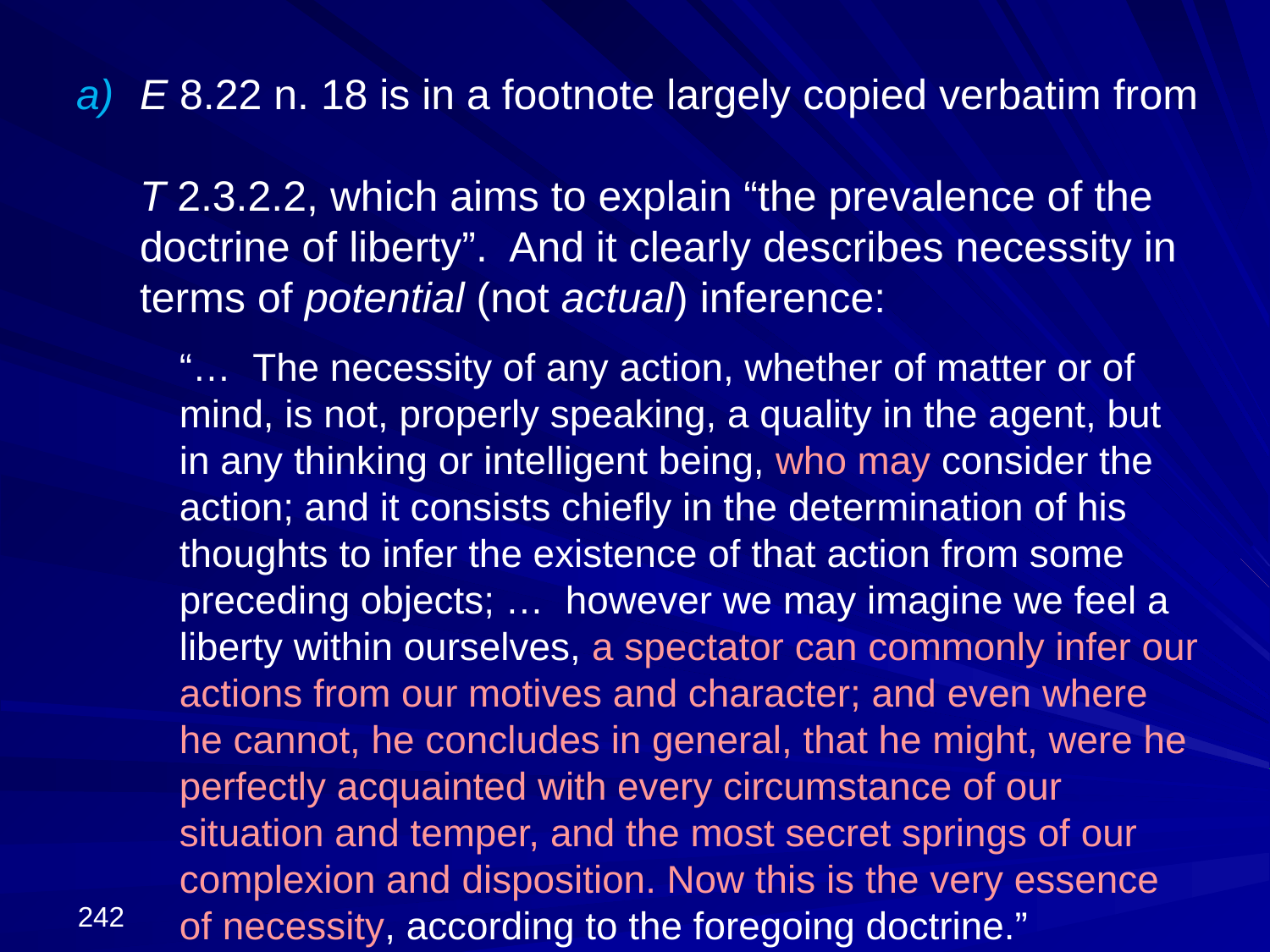

E 8.22 n. 18 is in a footnote largely copied verbatim from
T 2.3.2.2, which aims to explain “the prevalence of the doctrine of liberty”.  And it clearly describes necessity in terms of potential (not actual) inference:
“…  The necessity of any action, whether of matter or of mind, is not, properly speaking, a quality in the agent, but in any thinking or intelligent being, who may consider the action; and it consists chiefly in the determination of his thoughts to infer the existence of that action from some preceding objects; …  however we may imagine we feel a liberty within ourselves, a spectator can commonly infer our actions from our motives and character; and even where he cannot, he concludes in general, that he might, were he perfectly acquainted with every circumstance of our situation and temper, and the most secret springs of our complexion and disposition. Now this is the very essence of necessity, according to the foregoing doctrine.”
242